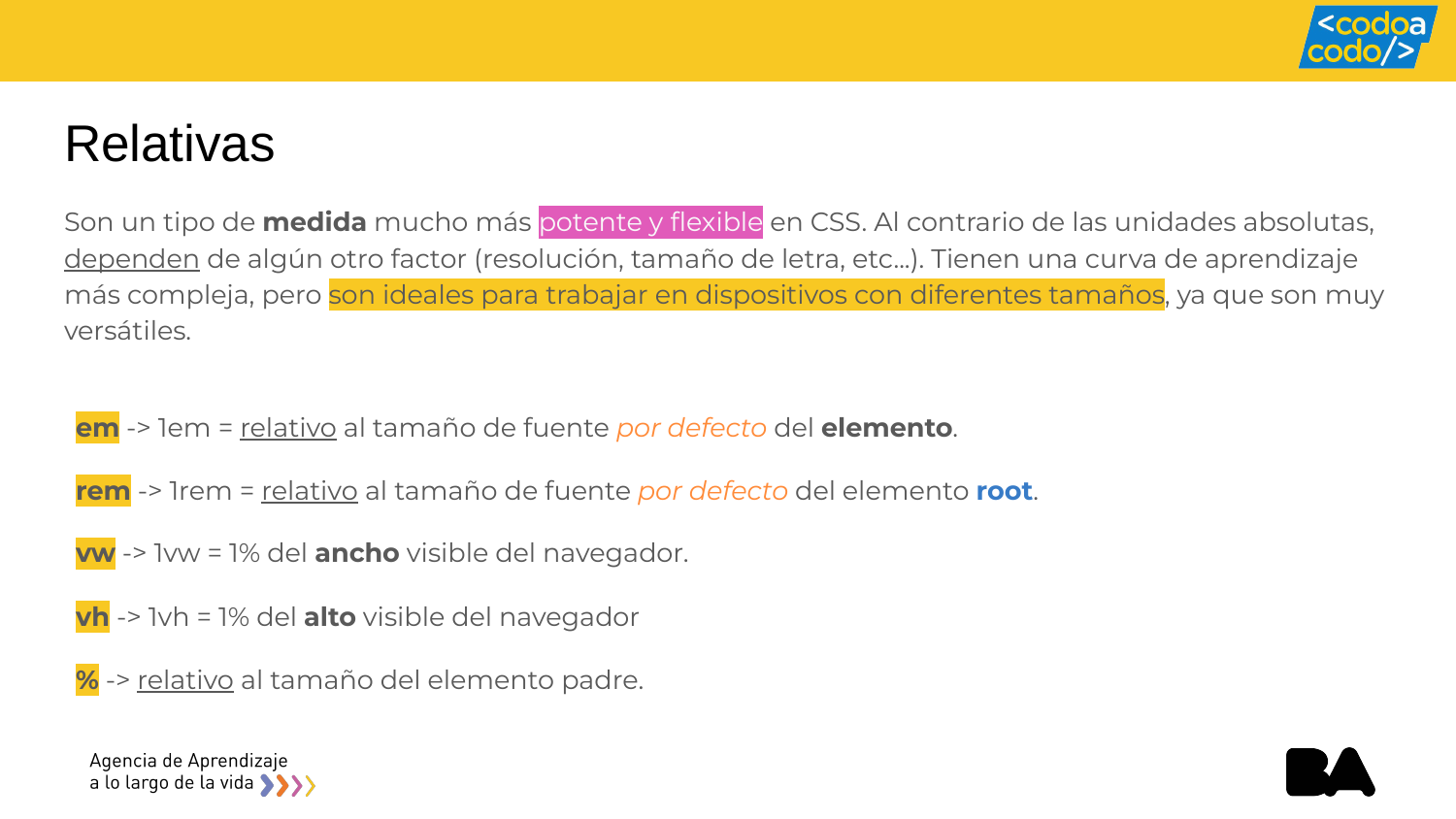

# Relativas
Son un tipo de medida mucho más potente y flexible en CSS. Al contrario de las unidades absolutas,  dependen de algún otro factor (resolución, tamaño de letra, etc...). Tienen una curva de aprendizaje más compleja, pero son ideales para trabajar en dispositivos con diferentes tamaños, ya que son muy versátiles.
em -> 1em = relativo al tamaño de fuente por defecto del elemento.
rem -> 1rem = relativo al tamaño de fuente por defecto del elemento root.
vw -> 1vw = 1% del ancho visible del navegador.
vh -> 1vh = 1% del alto visible del navegador
% -> relativo al tamaño del elemento padre.